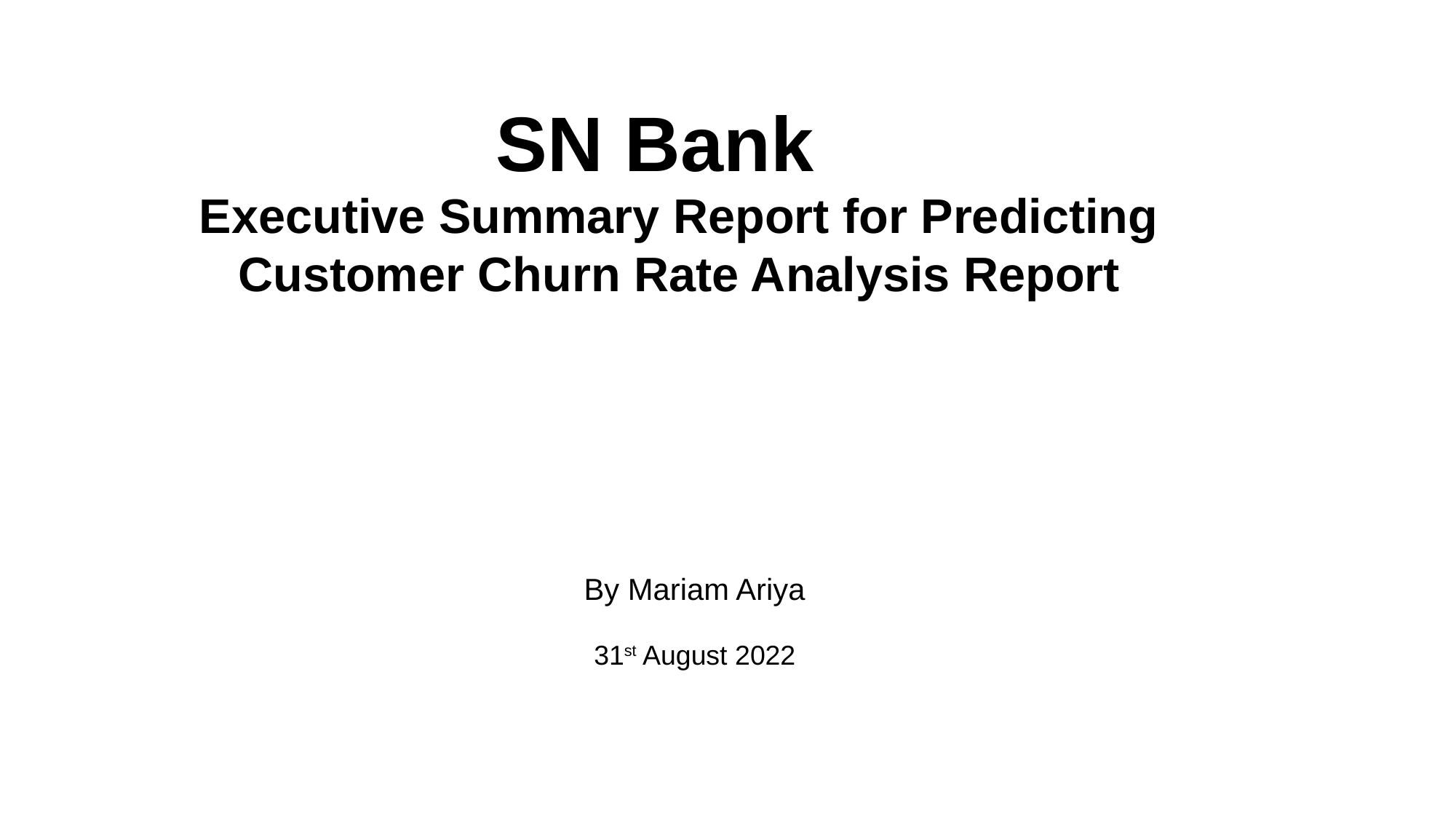

SN Bank
Executive Summary Report for Predicting Customer Churn Rate Analysis Report
By Mariam Ariya
31st August 2022